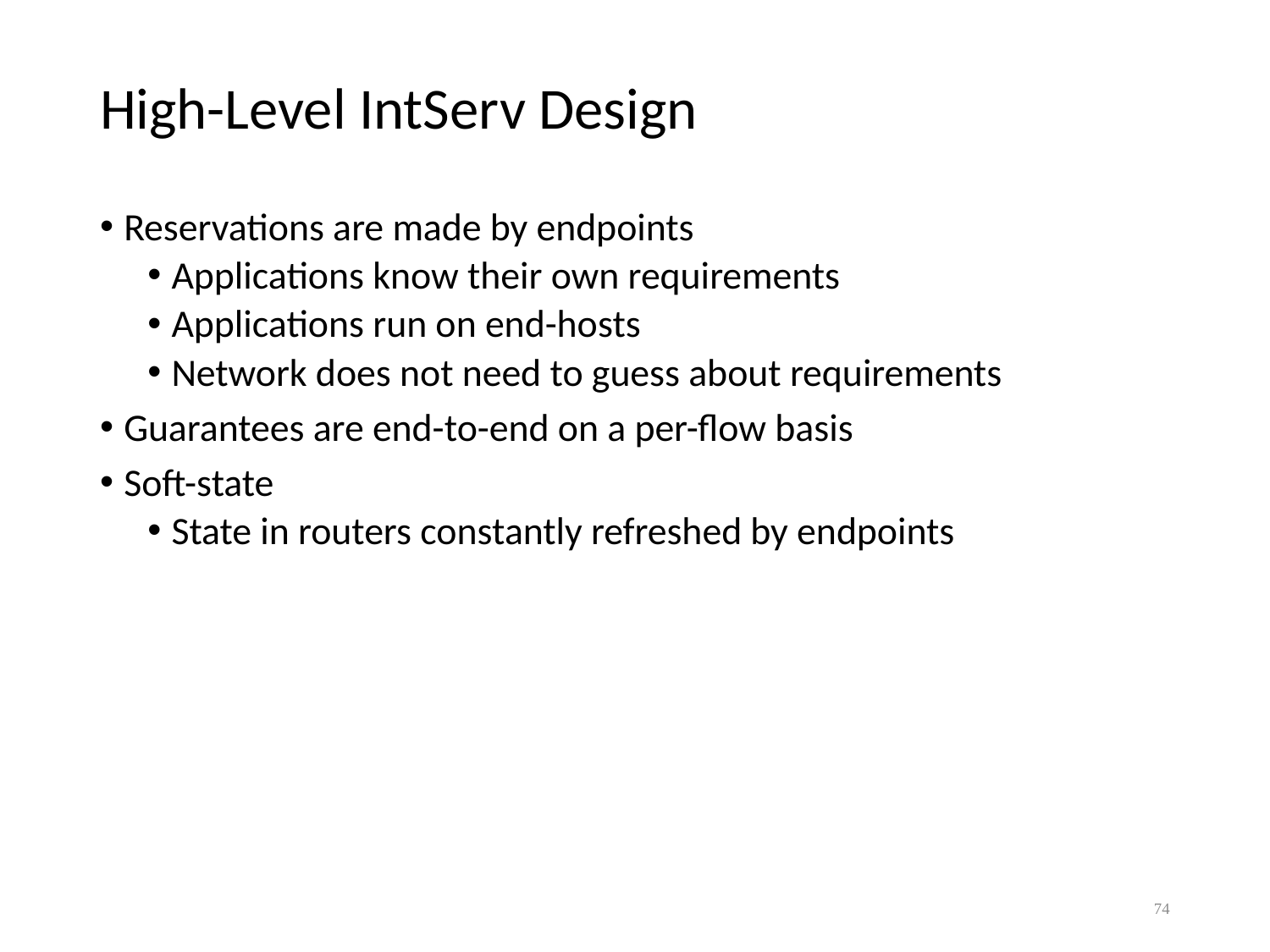

# High-Level IntServ Design
Reservations are made by endpoints
Applications know their own requirements
Applications run on end-hosts
Network does not need to guess about requirements
Guarantees are end-to-end on a per-flow basis
Soft-state
State in routers constantly refreshed by endpoints
74